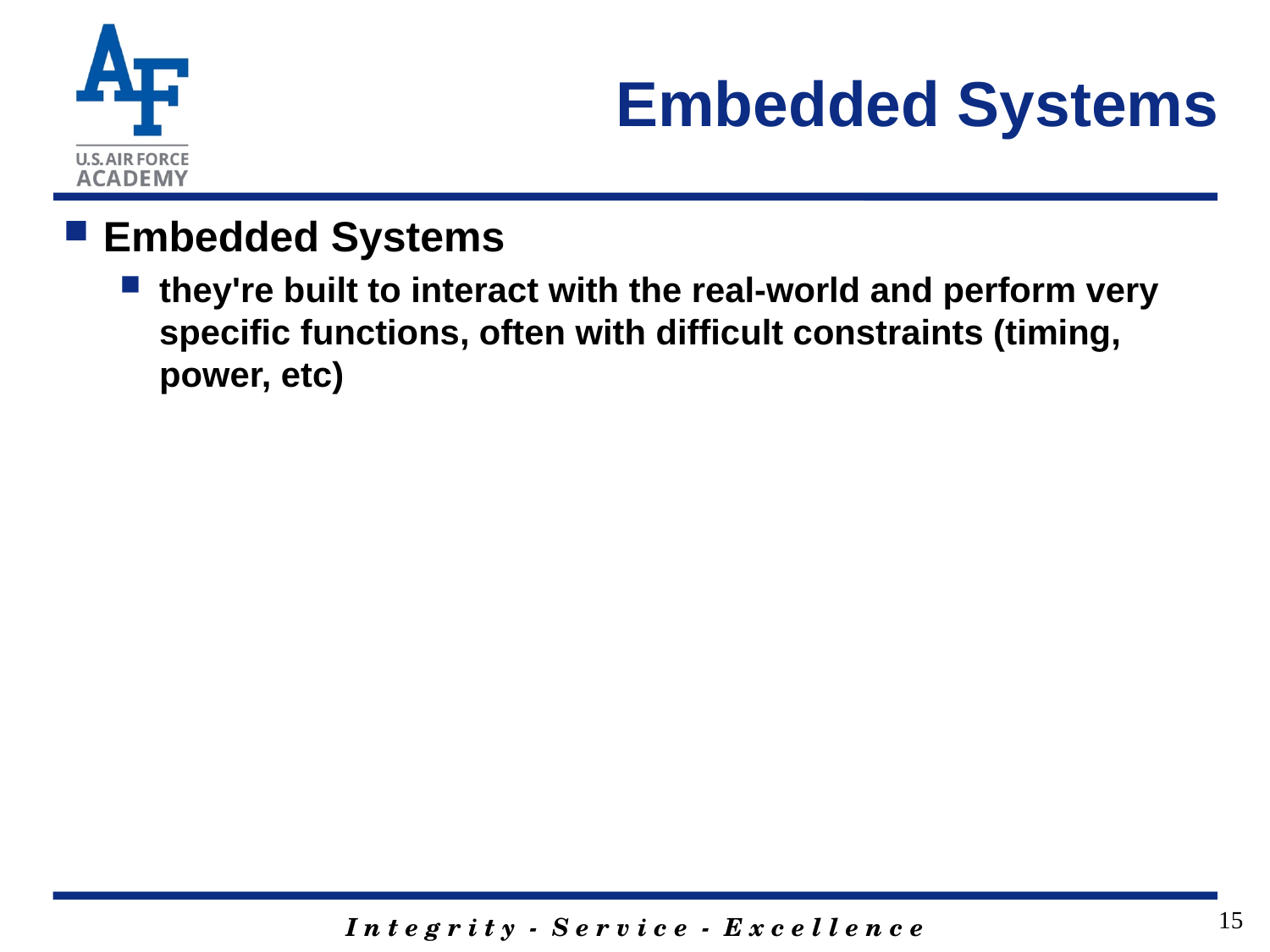

# Embedded Systems
Embedded Systems
they're built to interact with the real-world and perform very specific functions, often with difficult constraints (timing, power, etc)

15